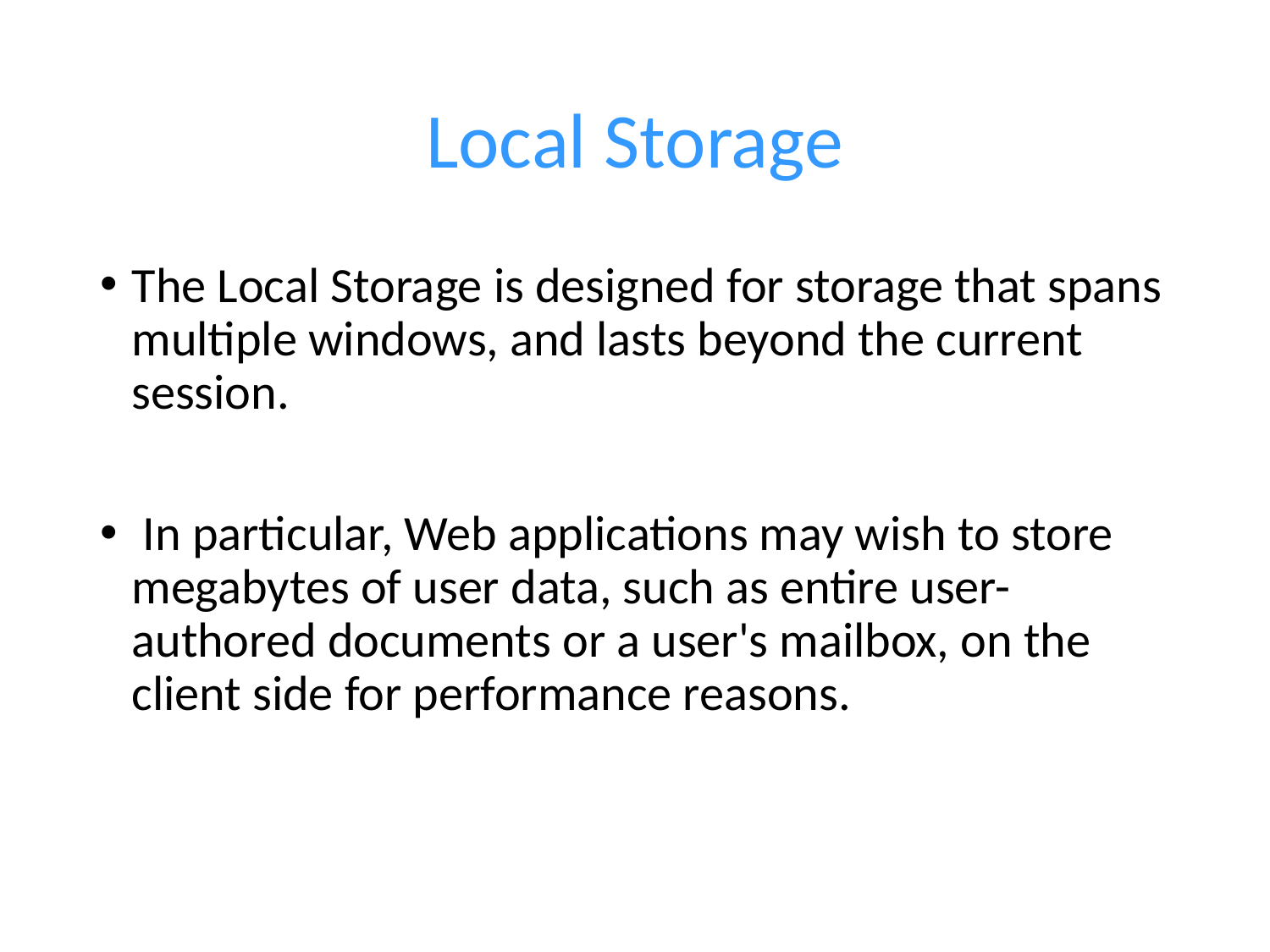

# Local Storage
The Local Storage is designed for storage that spans multiple windows, and lasts beyond the current session.

 In particular, Web applications may wish to store megabytes of user data, such as entire user-authored documents or a user's mailbox, on the client side for performance reasons.